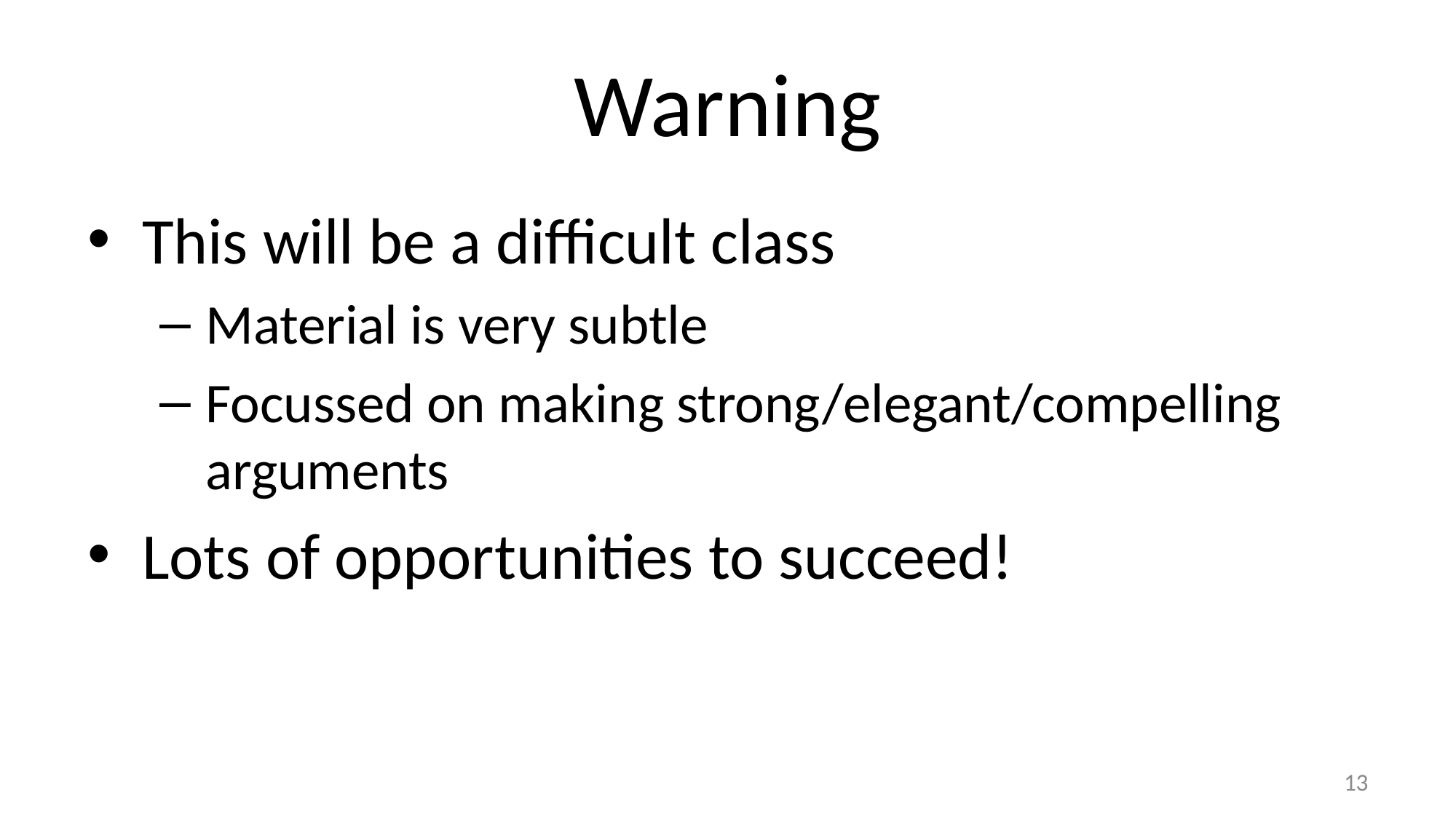

# Warning
This will be a difficult class
Material is very subtle
Focussed on making strong/elegant/compelling arguments
Lots of opportunities to succeed!

13